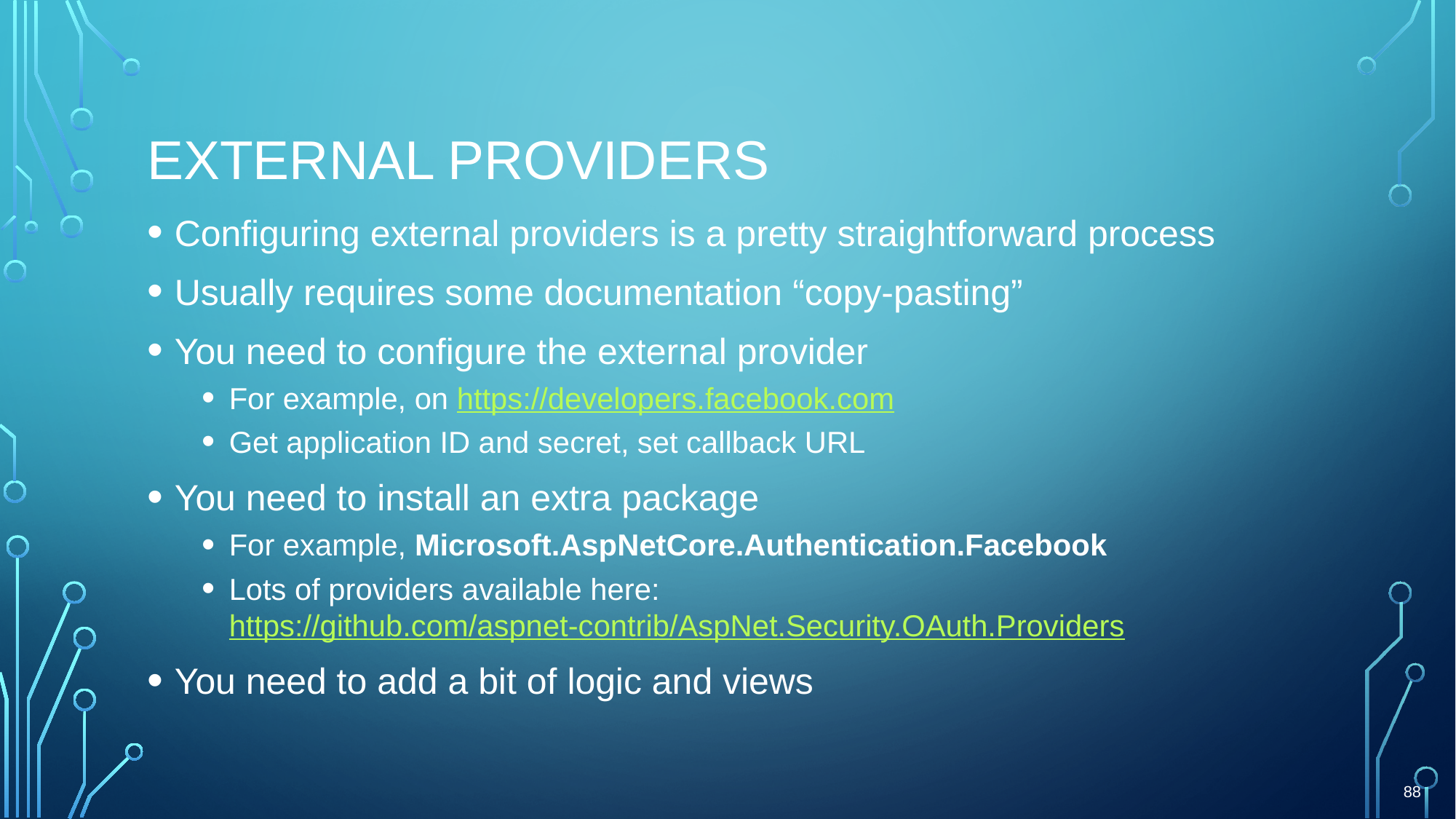

# External providers
Configuring external providers is a pretty straightforward process
Usually requires some documentation “copy-pasting”
You need to configure the external provider
For example, on https://developers.facebook.com
Get application ID and secret, set callback URL
You need to install an extra package
For example, Microsoft.AspNetCore.Authentication.Facebook
Lots of providers available here:
https://github.com/aspnet-contrib/AspNet.Security.OAuth.Providers
You need to add a bit of logic and views

88